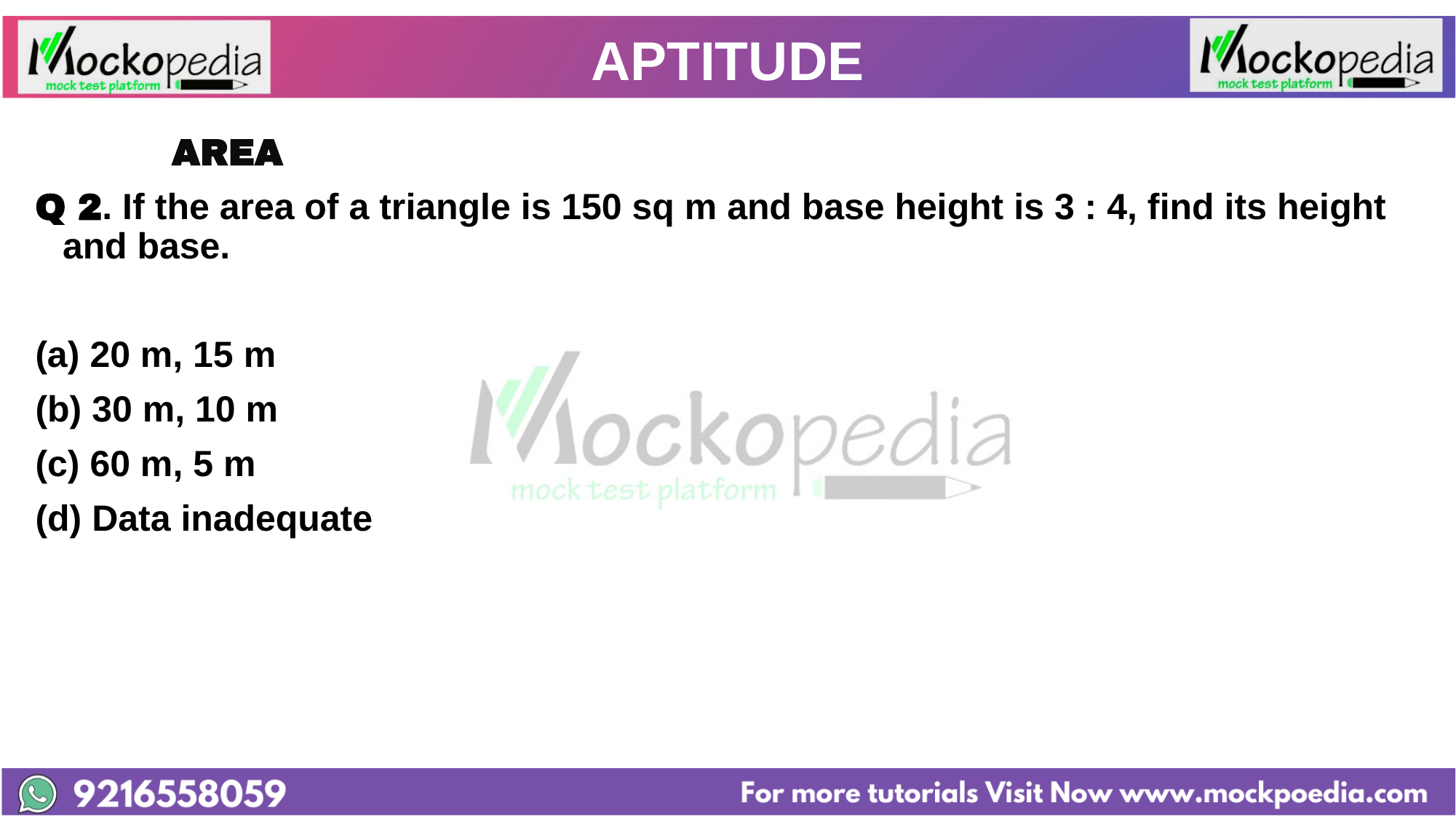

# APTITUDE
		AREA
Q 2. If the area of a triangle is 150 sq m and base height is 3 : 4, find its height and base.

20 m, 15 m
(b) 30 m, 10 m
(c) 60 m, 5 m
(d) Data inadequate